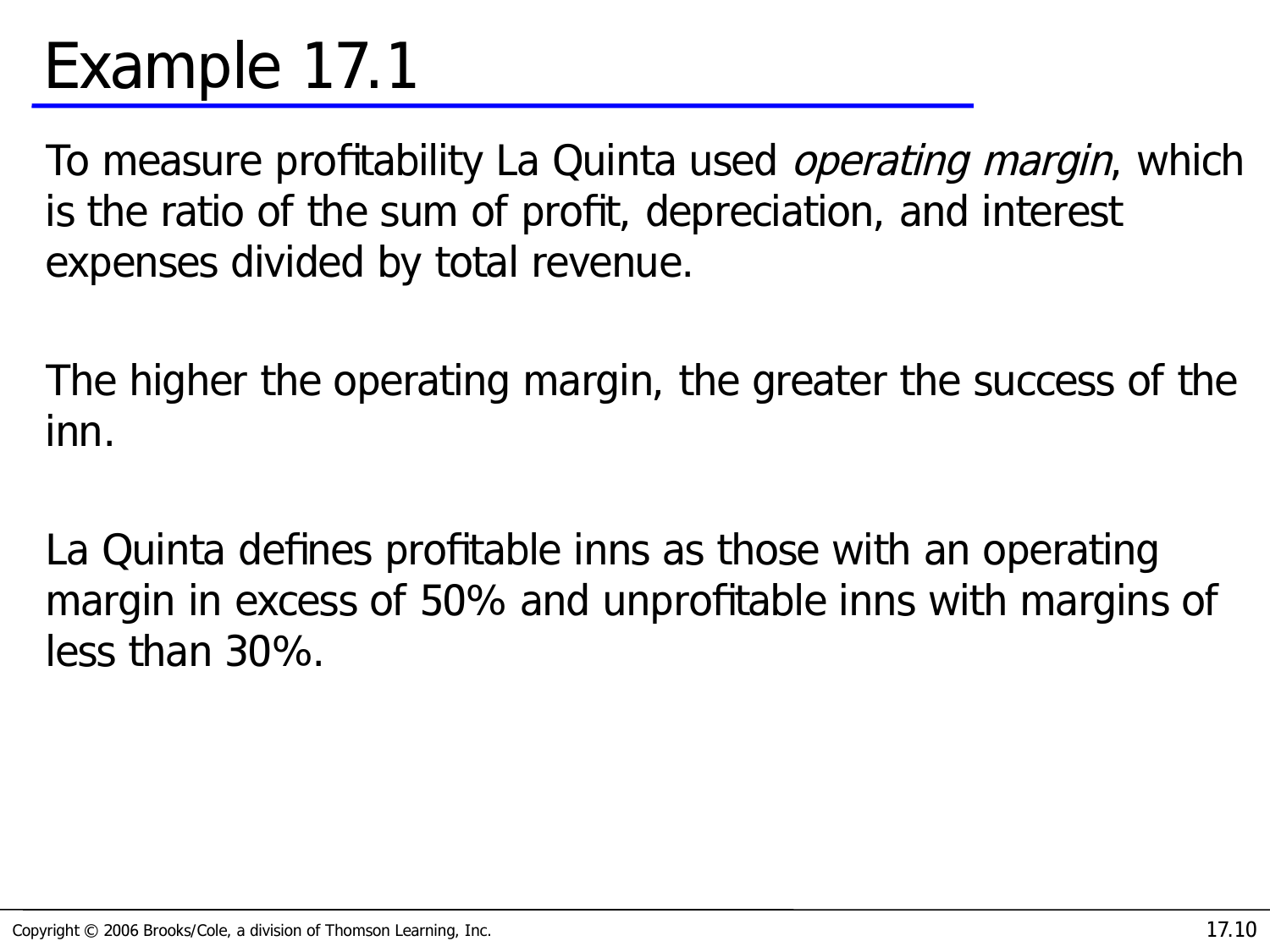

# Example 17.1
To measure profitability La Quinta used operating margin, which is the ratio of the sum of profit, depreciation, and interest expenses divided by total revenue.

The higher the operating margin, the greater the success of the inn.

La Quinta defines profitable inns as those with an operating margin in excess of 50% and unprofitable inns with margins of less than 30%.

17.10